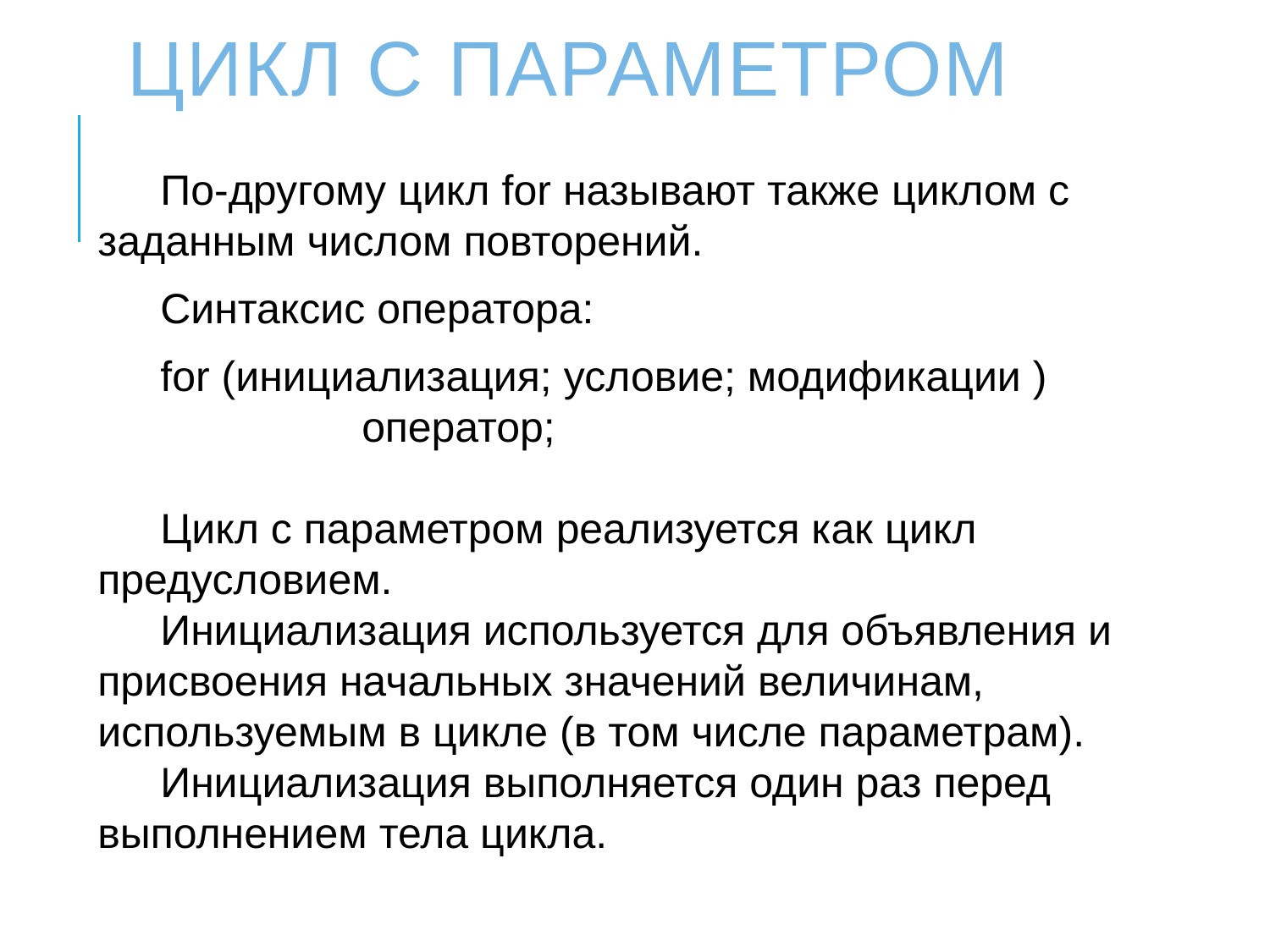

# Цикл с параметром
По-другому цикл for называют также циклом с заданным числом повторений.

Синтаксис оператора:

for (инициализация; условие; модификации )
                 оператор;

Цикл с параметром реализуется как цикл  предусловием.
Инициализация используется для объявления и присвоения начальных значений величинам, используемым в цикле (в том числе параметрам).
Инициализация выполняется один раз перед выполнением тела цикла.